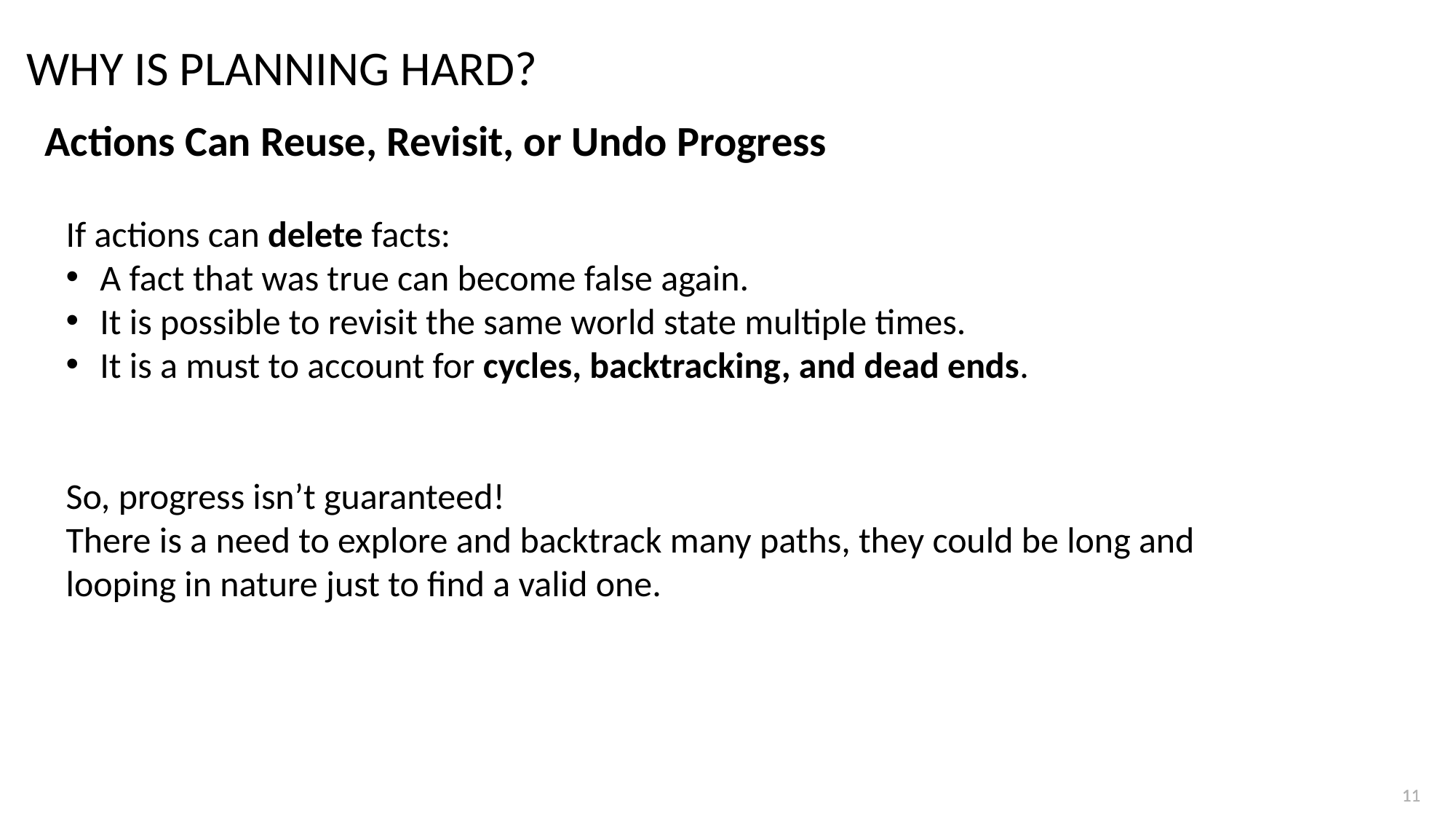

# Why is planning HARD?
Actions Can Reuse, Revisit, or Undo Progress
If actions can delete facts:
A fact that was true can become false again.
It is possible to revisit the same world state multiple times.
It is a must to account for cycles, backtracking, and dead ends.

So, progress isn’t guaranteed!
There is a need to explore and backtrack many paths, they could be long and looping in nature just to find a valid one.

11